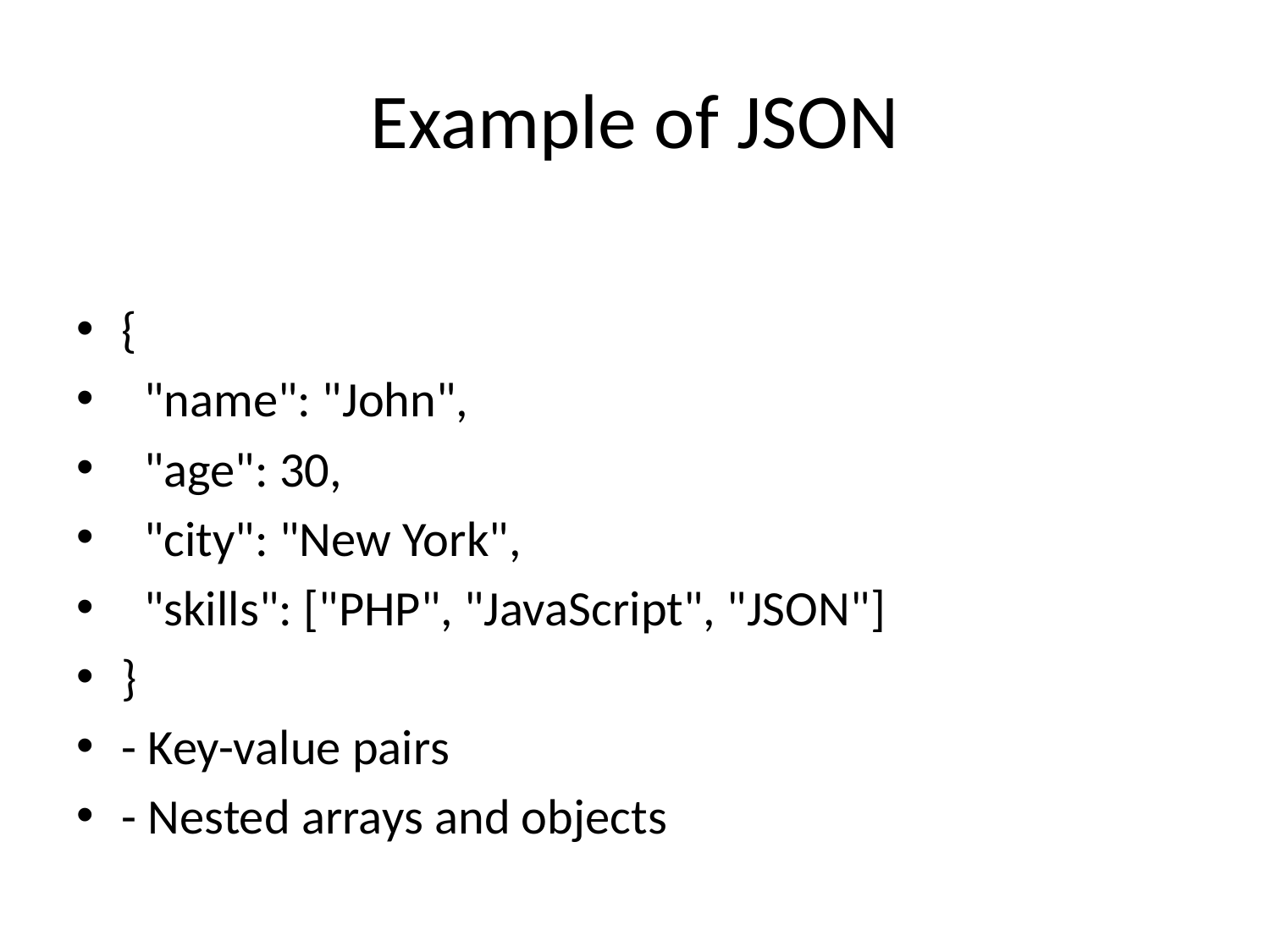

# Example of JSON

{
  "name": "John",
  "age": 30,
  "city": "New York",
  "skills": ["PHP", "JavaScript", "JSON"]
}
- Key-value pairs
- Nested arrays and objects